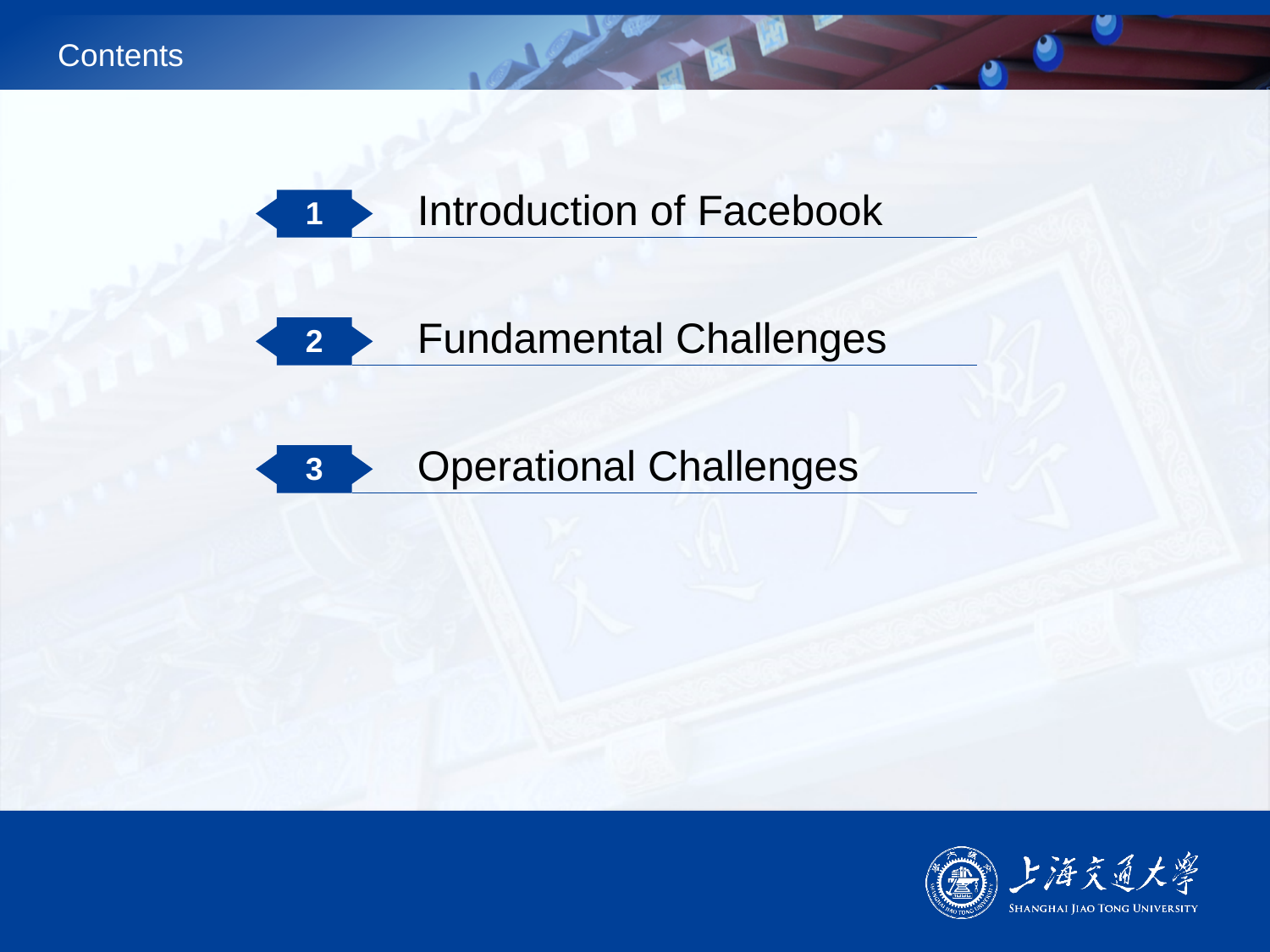

# Contents
Introduction of Facebook
1

Fundamental Challenges
2

Operational Challenges
3